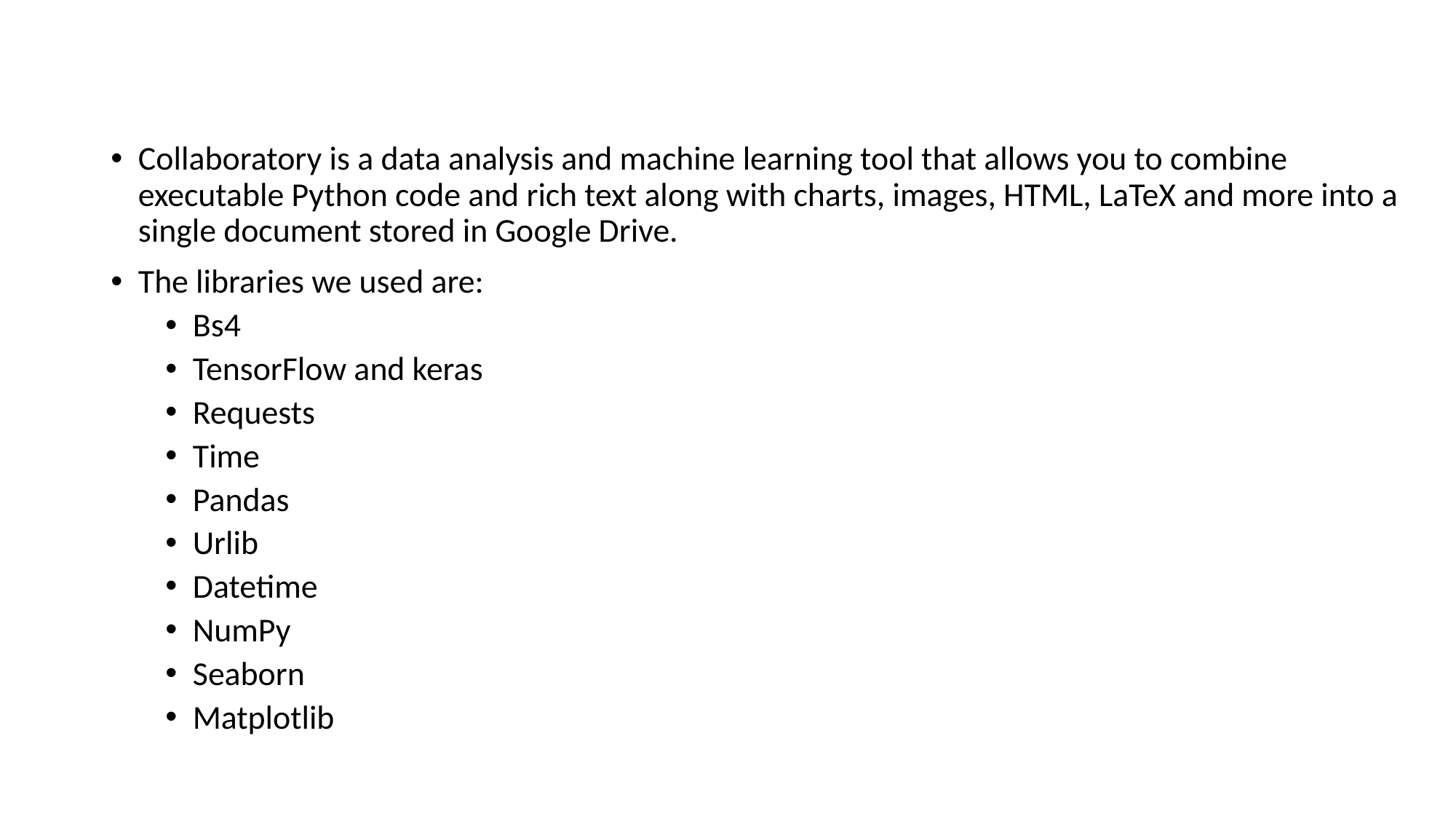

Collaboratory is a data analysis and machine learning tool that allows you to combine executable Python code and rich text along with charts, images, HTML, LaTeX and more into a single document stored in Google Drive.
The libraries we used are:
Bs4
TensorFlow and keras
Requests
Time
Pandas
Urlib
Datetime
NumPy
Seaborn
Matplotlib